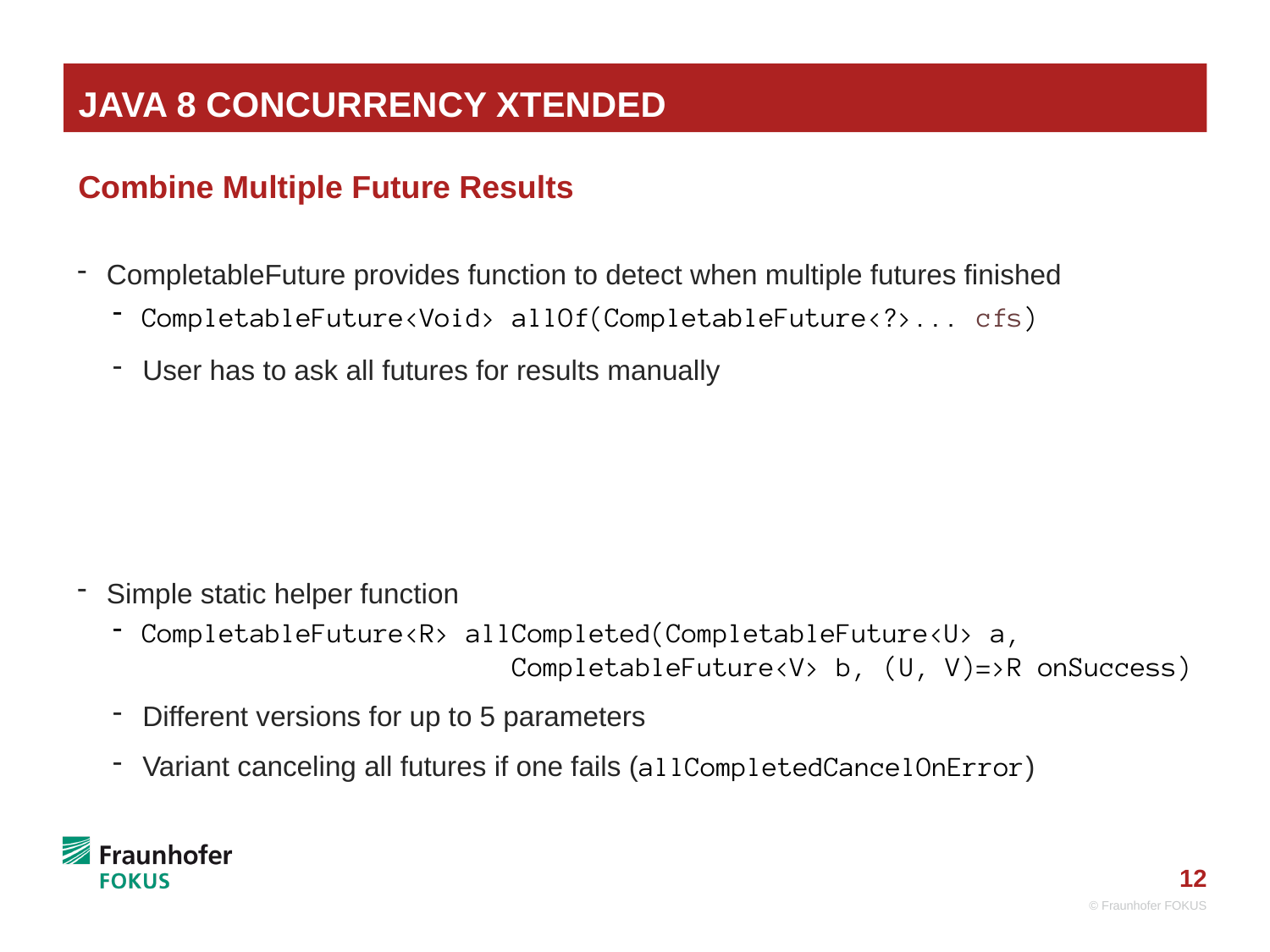

# Java 8 Concurrency Xtended
Combine Multiple Future Results
CompletableFuture provides function to detect when multiple futures finished
CompletableFuture<Void> allOf(CompletableFuture<?>... cfs)
User has to ask all futures for results manually

Simple static helper function
CompletableFuture<R> allCompleted(CompletableFuture<U> a,
                        CompletableFuture<V> b, (U, V)=>R onSuccess)
Different versions for up to 5 parameters
Variant canceling all futures if one fails (allCompletedCancelOnError)

© Fraunhofer FOKUS